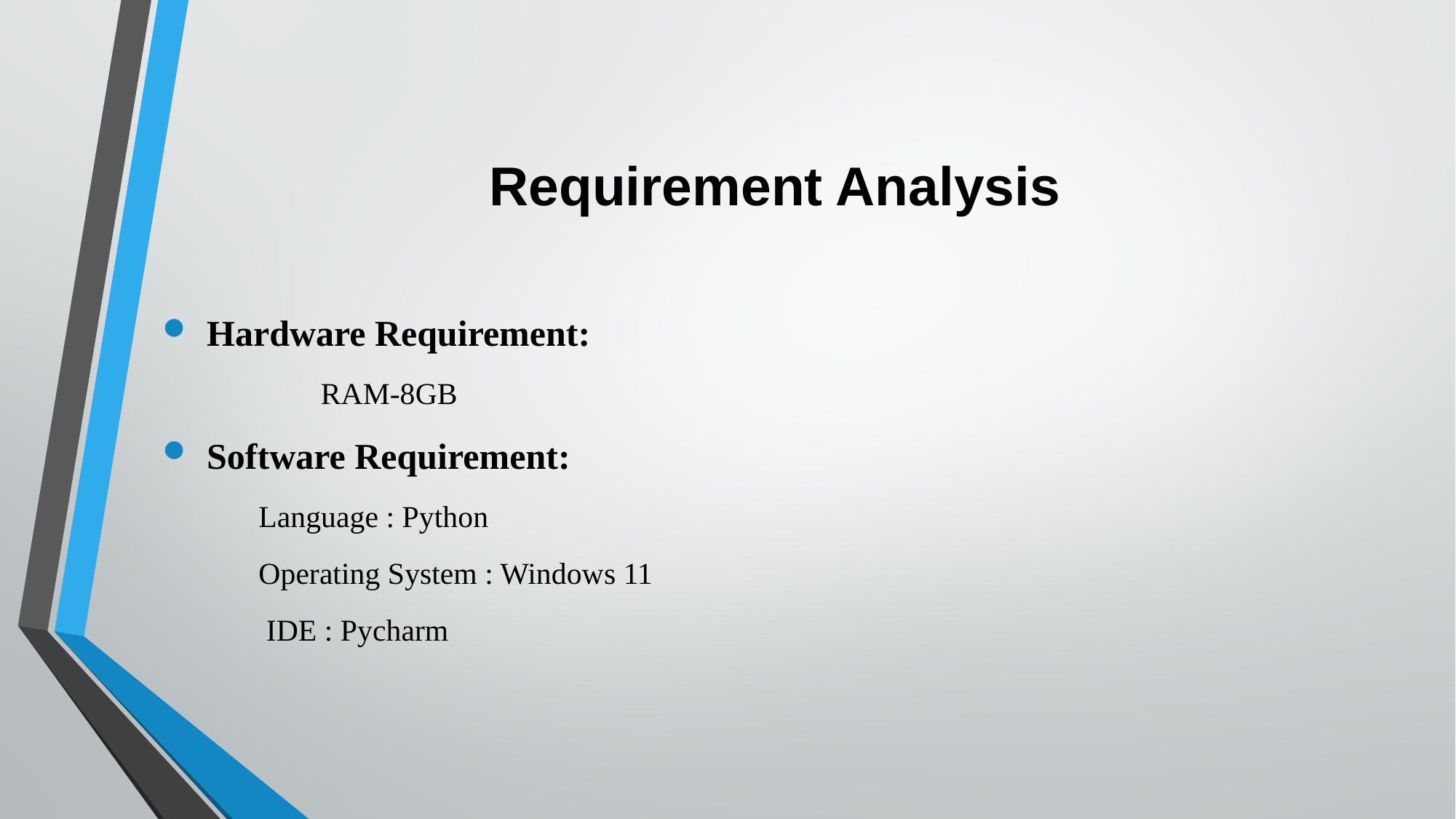

# Requirement Analysis
Hardware Requirement:
	      RAM-8GB
Software Requirement:
     Language : Python
     Operating System : Windows 11
      IDE : Pycharm